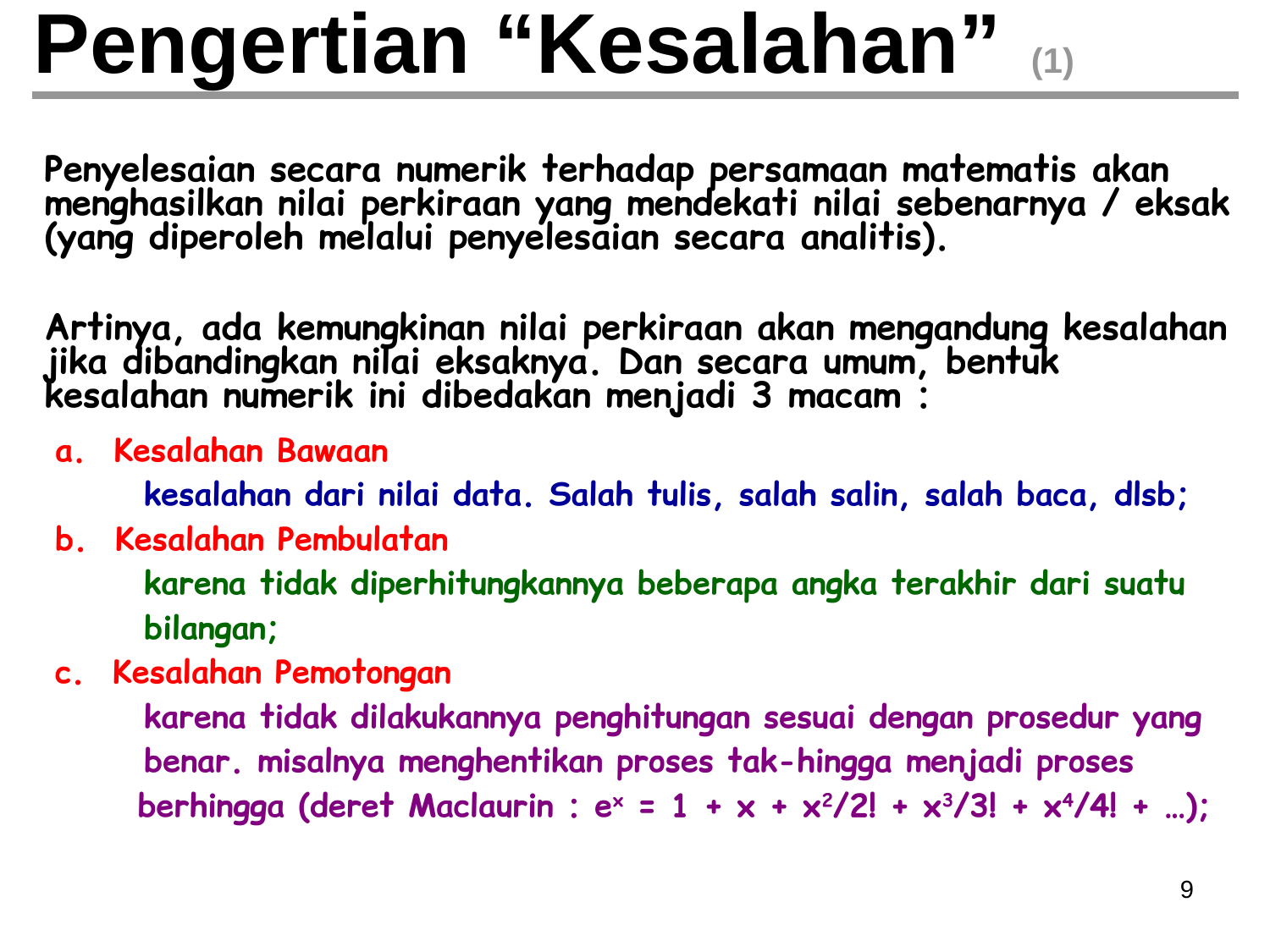

# Pengertian “Kesalahan”   (1)
Penyelesaian secara numerik terhadap persamaan matematis akan menghasilkan nilai perkiraan yang mendekati nilai sebenarnya / eksak (yang diperoleh melalui penyelesaian secara analitis).
Artinya, ada kemungkinan nilai perkiraan akan mengandung kesalahan jika dibandingkan nilai eksaknya. Dan secara umum, bentuk kesalahan numerik ini dibedakan menjadi 3 macam :
a.  Kesalahan Bawaan
	   kesalahan dari nilai data. Salah tulis, salah salin, salah baca, dlsb;
b.  Kesalahan Pembulatan
	   karena tidak diperhitungkannya beberapa angka terakhir dari suatu
	   bilangan;
c.  Kesalahan Pemotongan
	   karena tidak dilakukannya penghitungan sesuai dengan prosedur yang
	   benar. misalnya menghentikan proses tak-hingga menjadi proses
      berhingga (deret Maclaurin : ex = 1 + x + x2/2! + x3/3! + x4/4! + …);
9